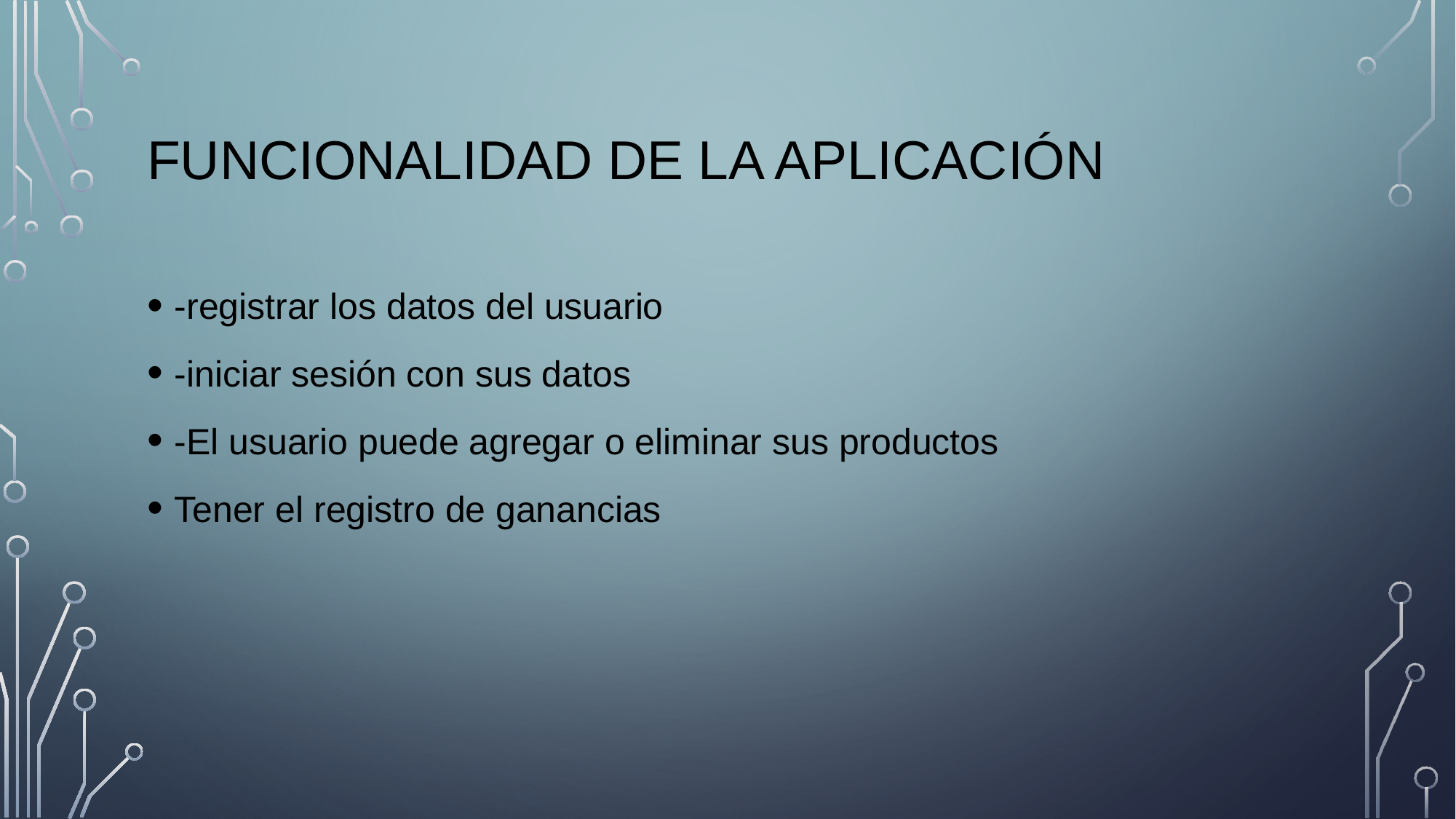

# Funcionalidad de la aplicación
-registrar los datos del usuario
-iniciar sesión con sus datos
-El usuario puede agregar o eliminar sus productos
Tener el registro de ganancias